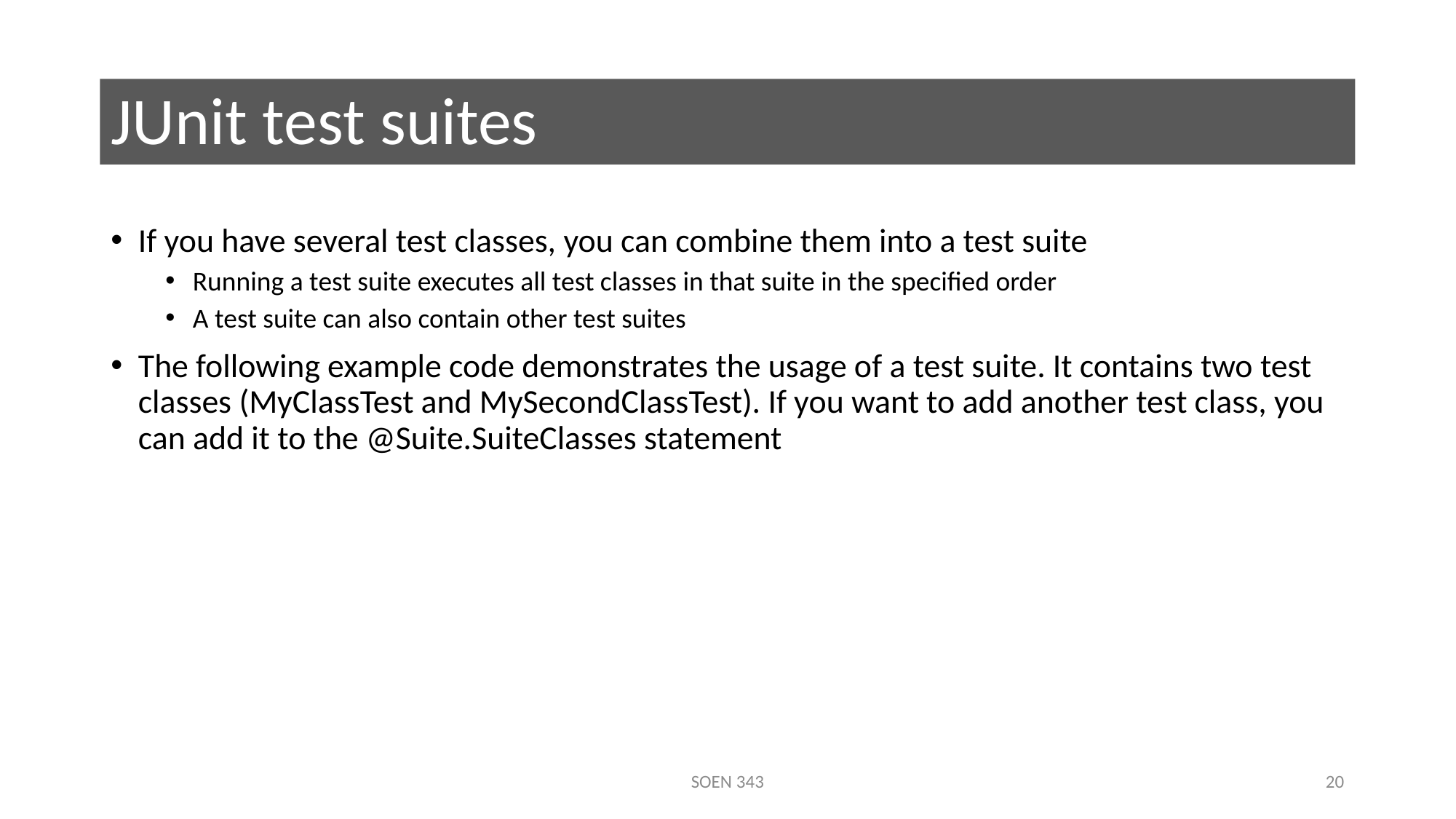

# JUnit test suites
If you have several test classes, you can combine them into a test suite
Running a test suite executes all test classes in that suite in the specified order
A test suite can also contain other test suites
The following example code demonstrates the usage of a test suite. It contains two test classes (MyClassTest and MySecondClassTest). If you want to add another test class, you can add it to the @Suite.SuiteClasses statement
SOEN 343
20